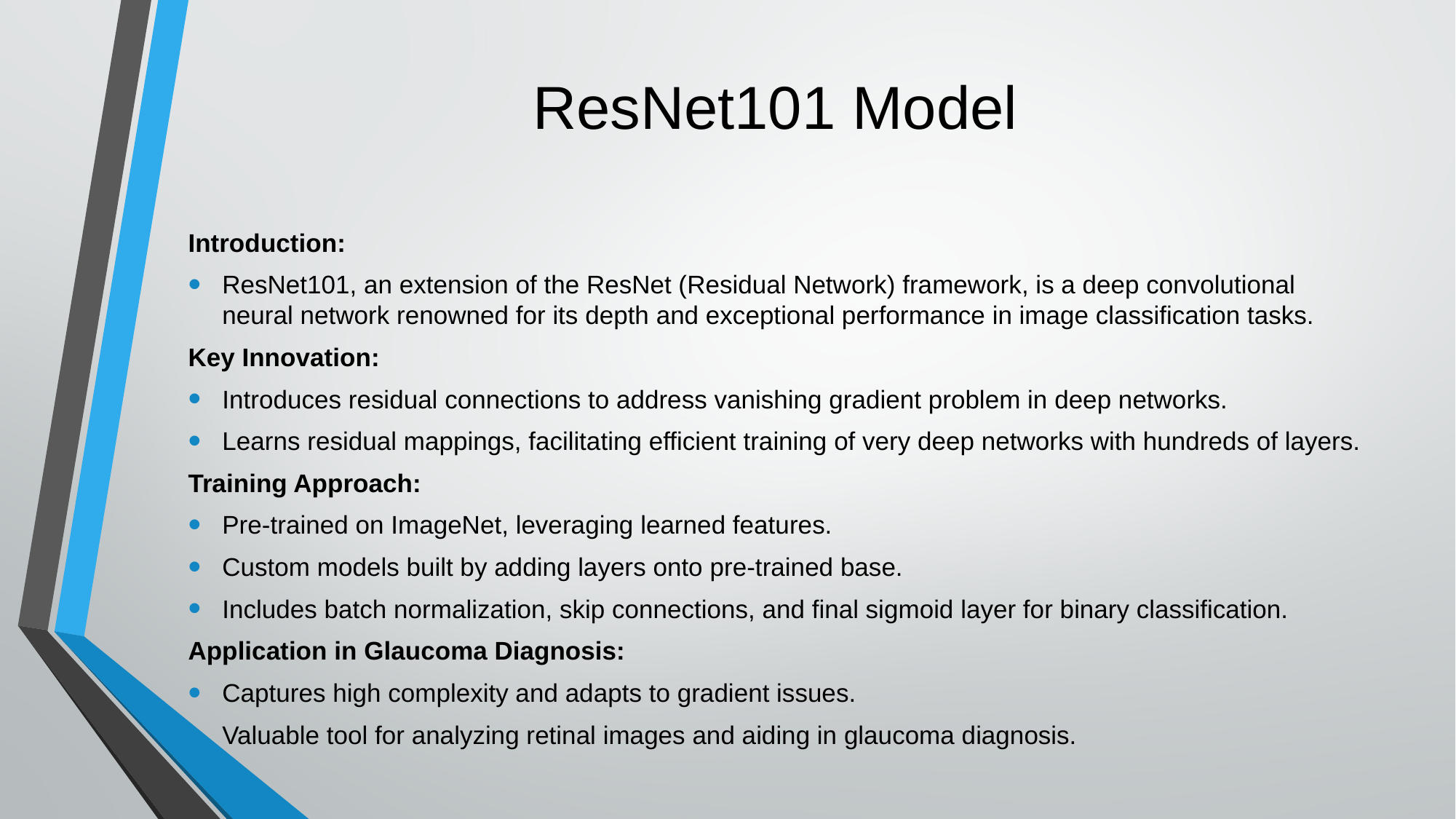

# ResNet101 Model
Introduction:
ResNet101, an extension of the ResNet (Residual Network) framework, is a deep convolutional neural network renowned for its depth and exceptional performance in image classification tasks.
Key Innovation:
Introduces residual connections to address vanishing gradient problem in deep networks.
Learns residual mappings, facilitating efficient training of very deep networks with hundreds of layers.
Training Approach:
Pre-trained on ImageNet, leveraging learned features.
Custom models built by adding layers onto pre-trained base.
Includes batch normalization, skip connections, and final sigmoid layer for binary classification.
Application in Glaucoma Diagnosis:
Captures high complexity and adapts to gradient issues.
Valuable tool for analyzing retinal images and aiding in glaucoma diagnosis.